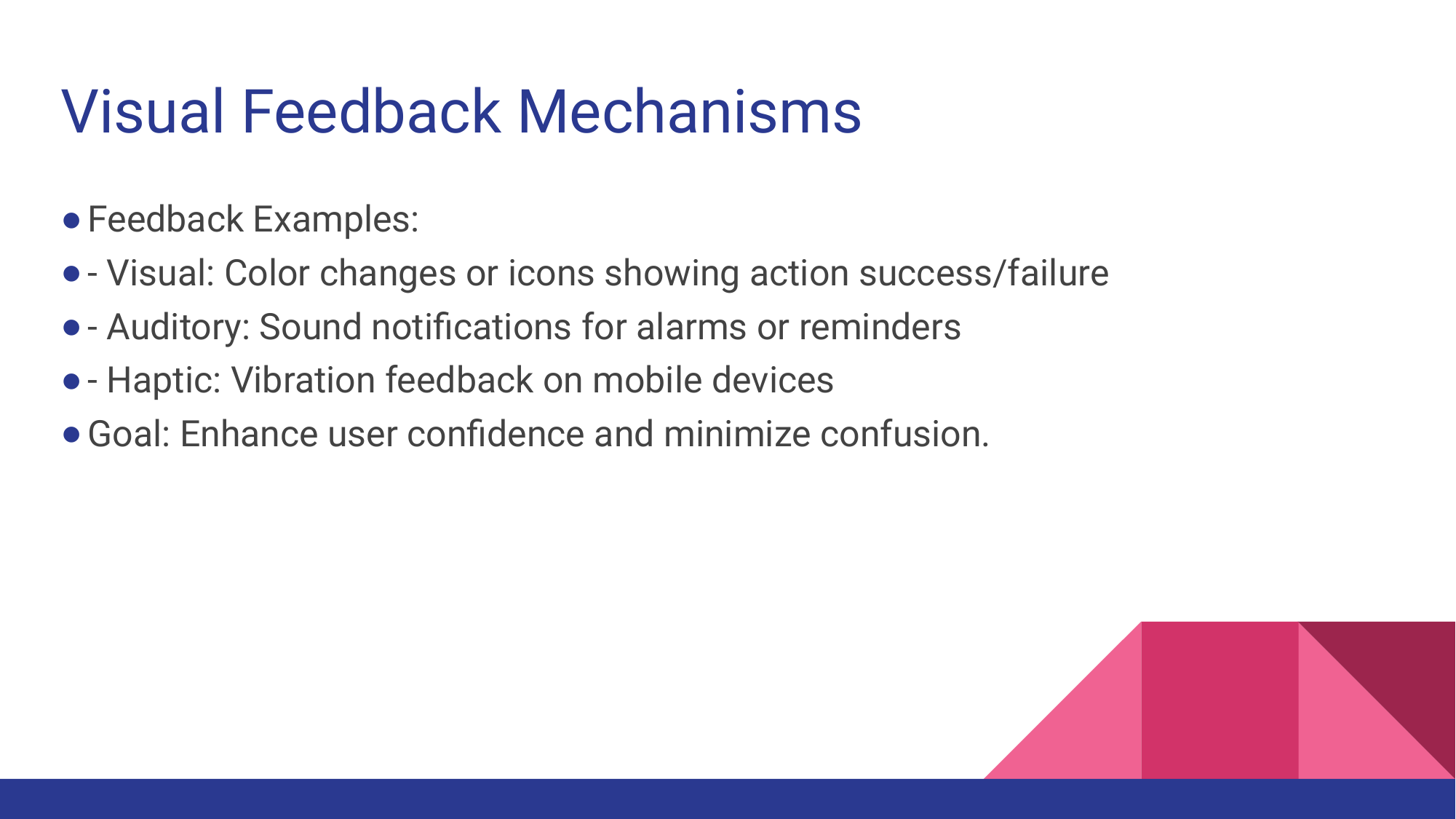

# Visual Feedback Mechanisms
Feedback Examples:
- Visual: Color changes or icons showing action success/failure
- Auditory: Sound notifications for alarms or reminders
- Haptic: Vibration feedback on mobile devices
Goal: Enhance user confidence and minimize confusion.